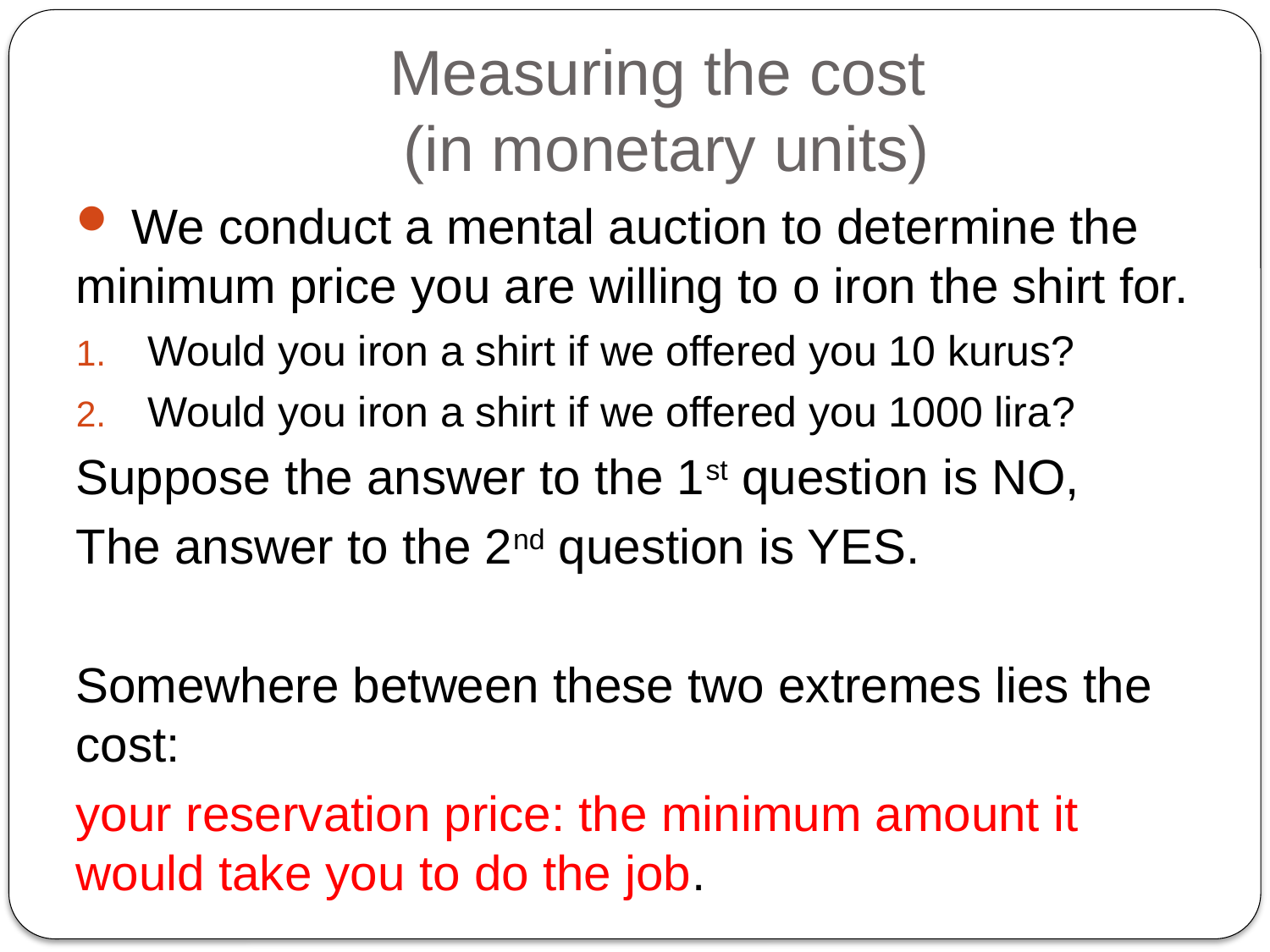

# Measuring the cost (in monetary units)
 We conduct a mental auction to determine the minimum price you are willing to o iron the shirt for.
Would you iron a shirt if we offered you 10 kurus?
Would you iron a shirt if we offered you 1000 lira?
Suppose the answer to the 1st question is NO,
The answer to the 2nd question is YES.

Somewhere between these two extremes lies the cost:
your reservation price: the minimum amount it would take you to do the job.